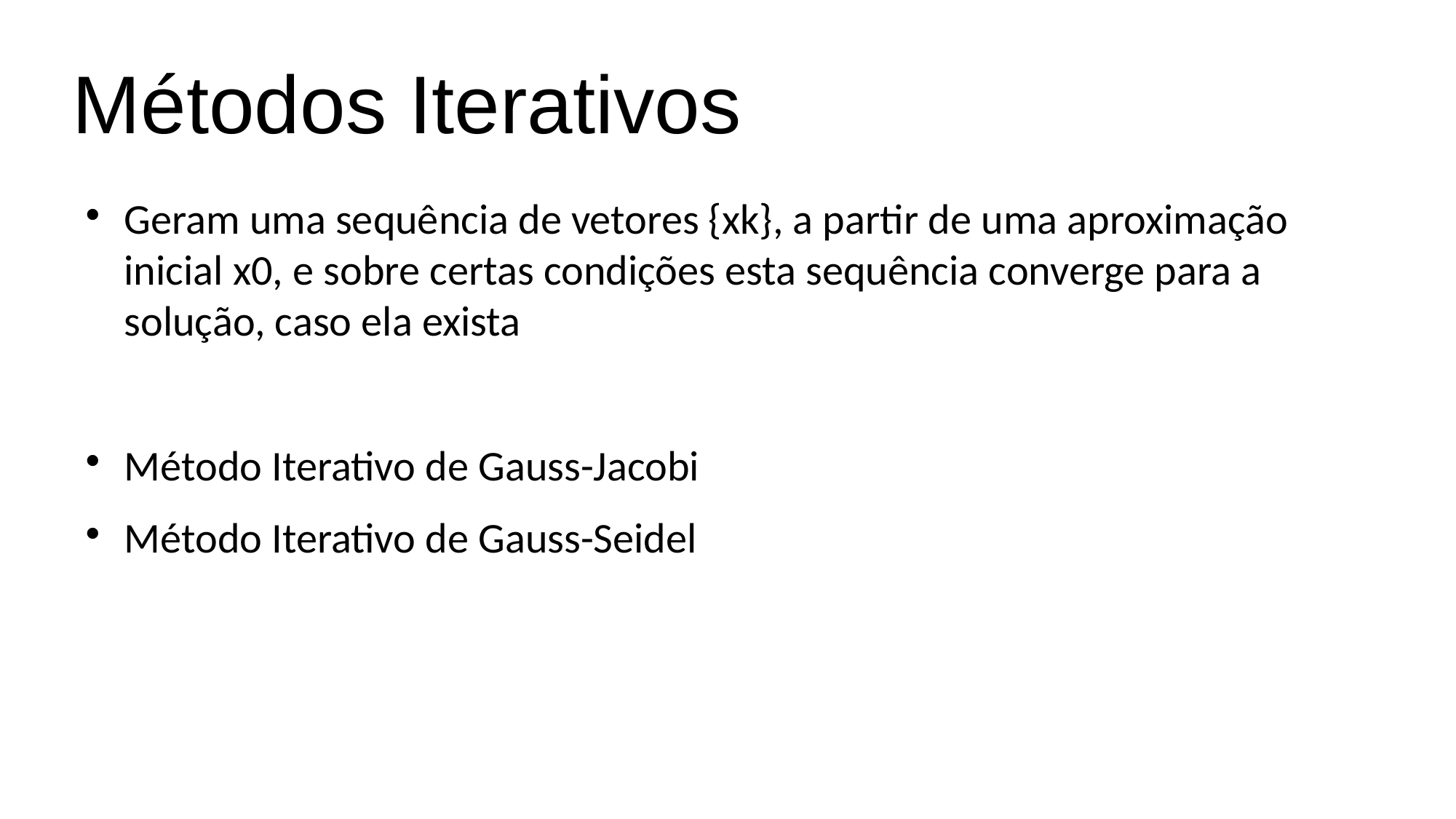

Métodos Iterativos
Geram uma sequência de vetores {xk}, a partir de uma aproximação inicial x0, e sobre certas condições esta sequência converge para a solução, caso ela exista

Método Iterativo de Gauss-Jacobi
Método Iterativo de Gauss-Seidel